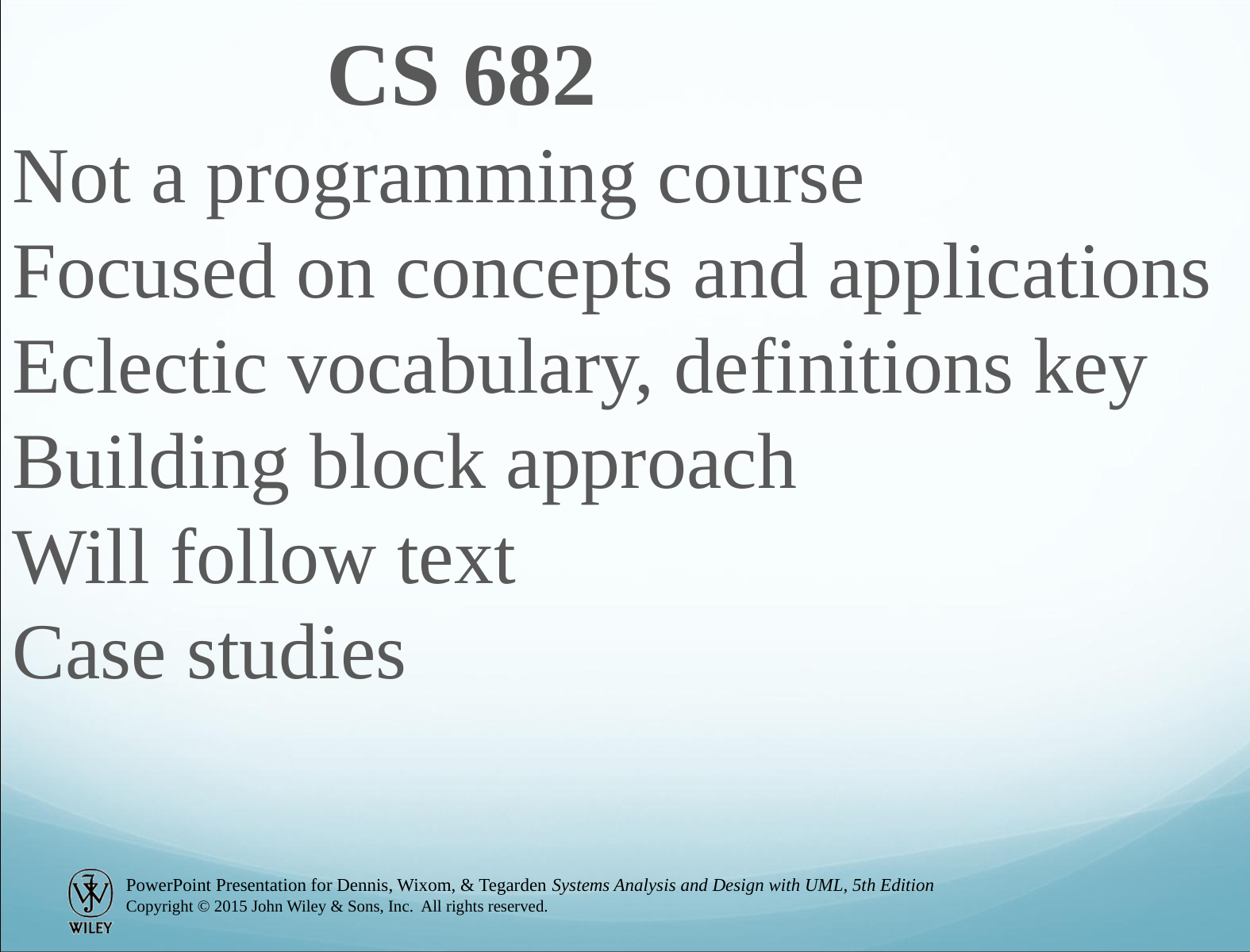

CS 682
Not a programming course
Focused on concepts and applications
Eclectic vocabulary, definitions key
Building block approach
Will follow text
Case studies